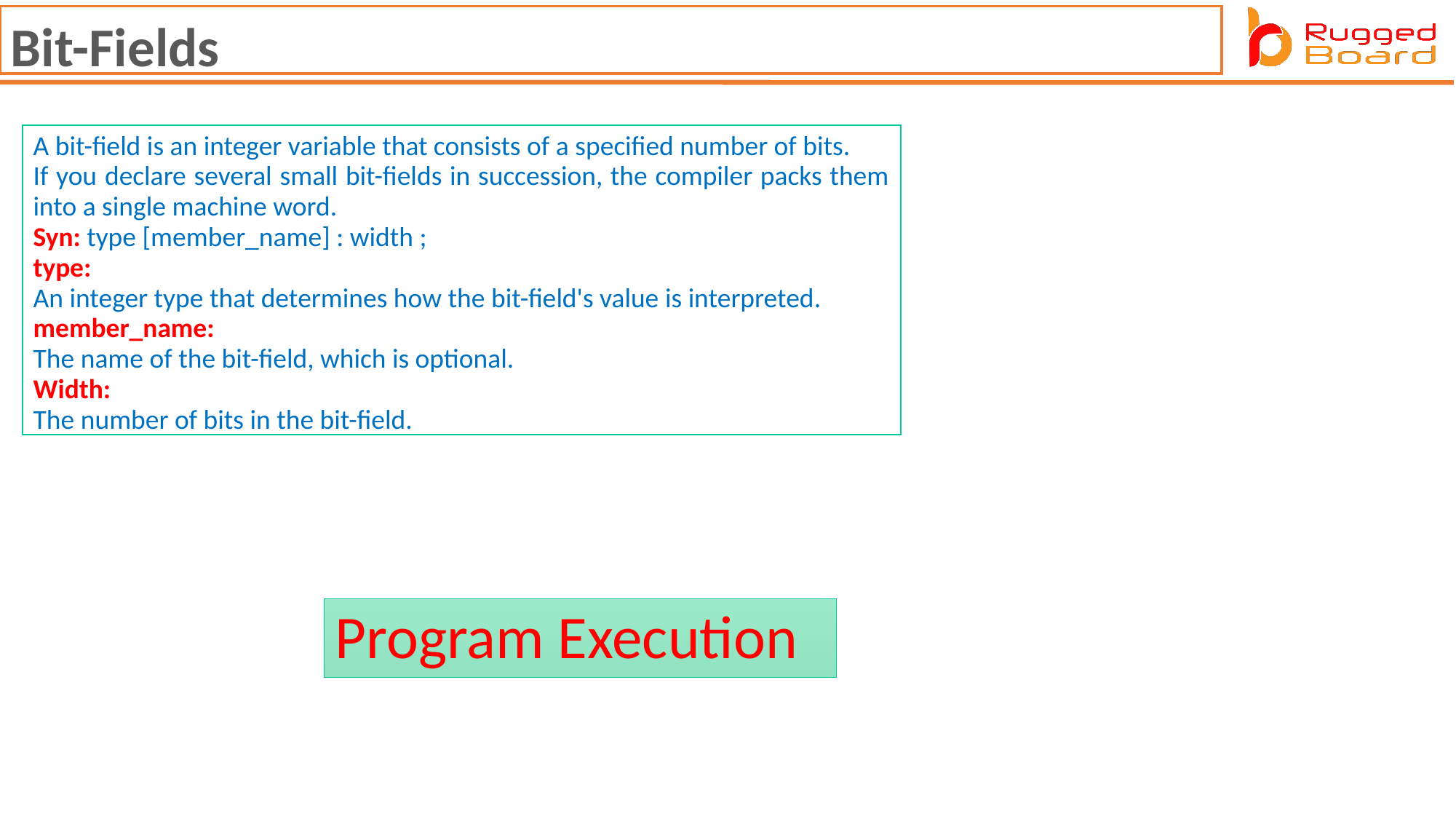

Bit-Fields
A bit-field is an integer variable that consists of a specified number of bits.
If you declare several small bit-fields in succession, the compiler packs them into a single machine word.
Syn: type [member_name] : width ;
type:
An integer type that determines how the bit-field's value is interpreted.
member_name:
The name of the bit-field, which is optional.
Width:
The number of bits in the bit-field.
Program Execution